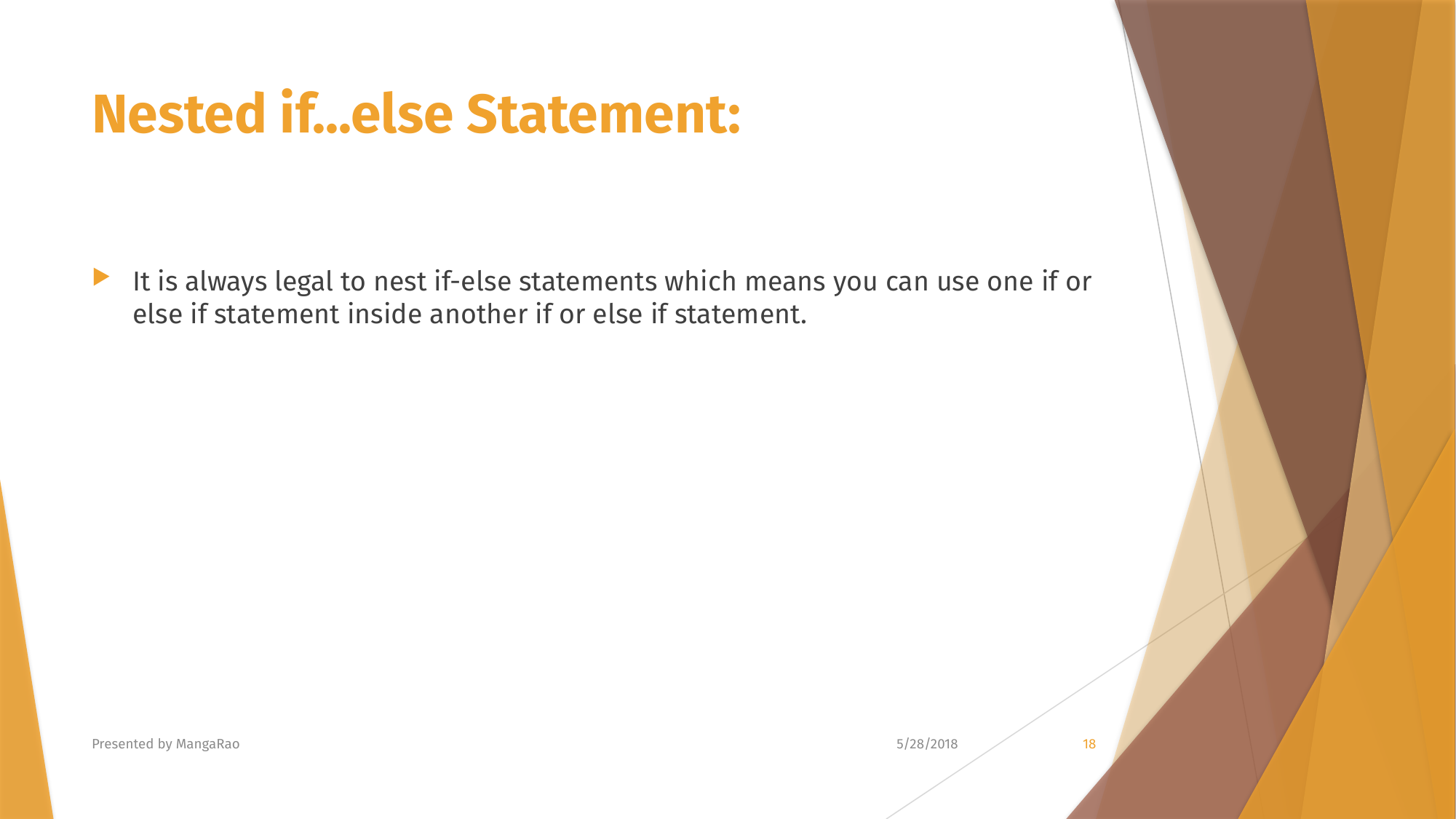

# Nested if...else Statement:
It is always legal to nest if-else statements which means you can use one if or else if statement inside another if or else if statement.

Presented by MangaRao
5/28/2018
18